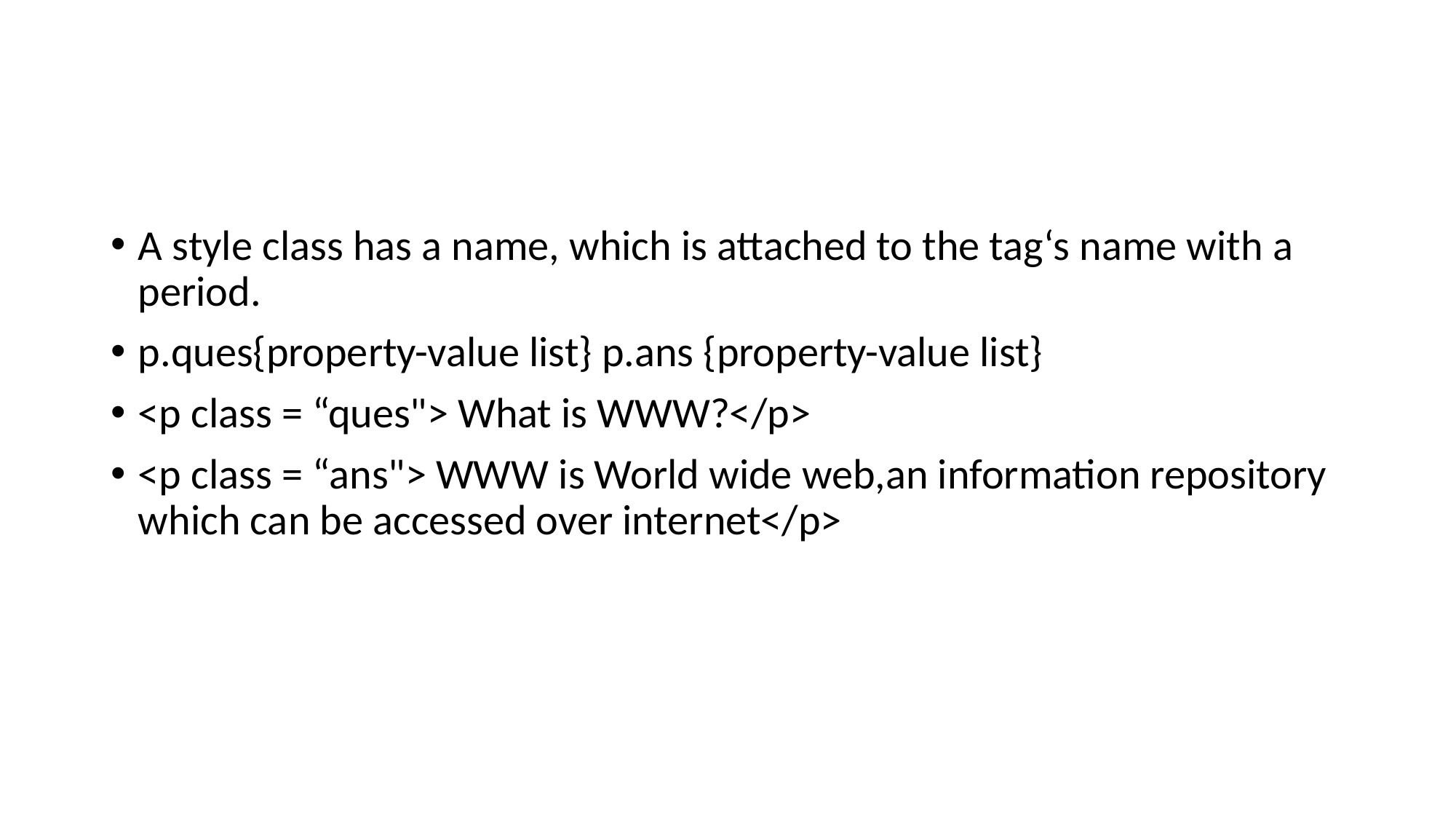

#
A style class has a name, which is attached to the tag‘s name with a period.
p.ques{property-value list} p.ans {property-value list}
<p class = “ques"> What is WWW?</p>
<p class = “ans"> WWW is World wide web,an information repository which can be accessed over internet</p>